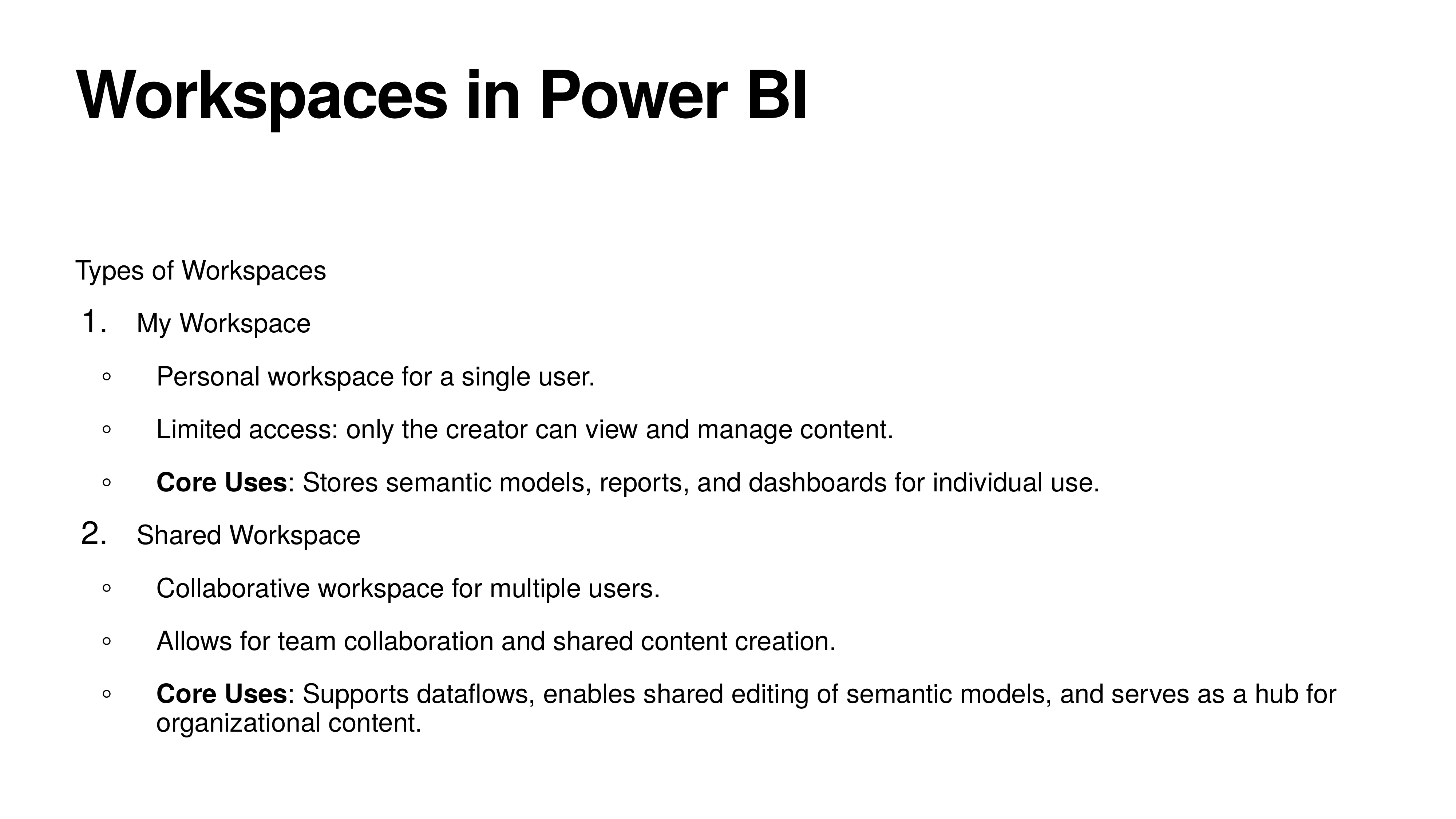

# Workspaces in Power BI

Types of Workspaces
My Workspace
Personal workspace for a single user.
Limited access: only the creator can view and manage content.
Core Uses: Stores semantic models, reports, and dashboards for individual use.
Shared Workspace
Collaborative workspace for multiple users.
Allows for team collaboration and shared content creation.
Core Uses: Supports dataflows, enables shared editing of semantic models, and serves as a hub for organizational content.